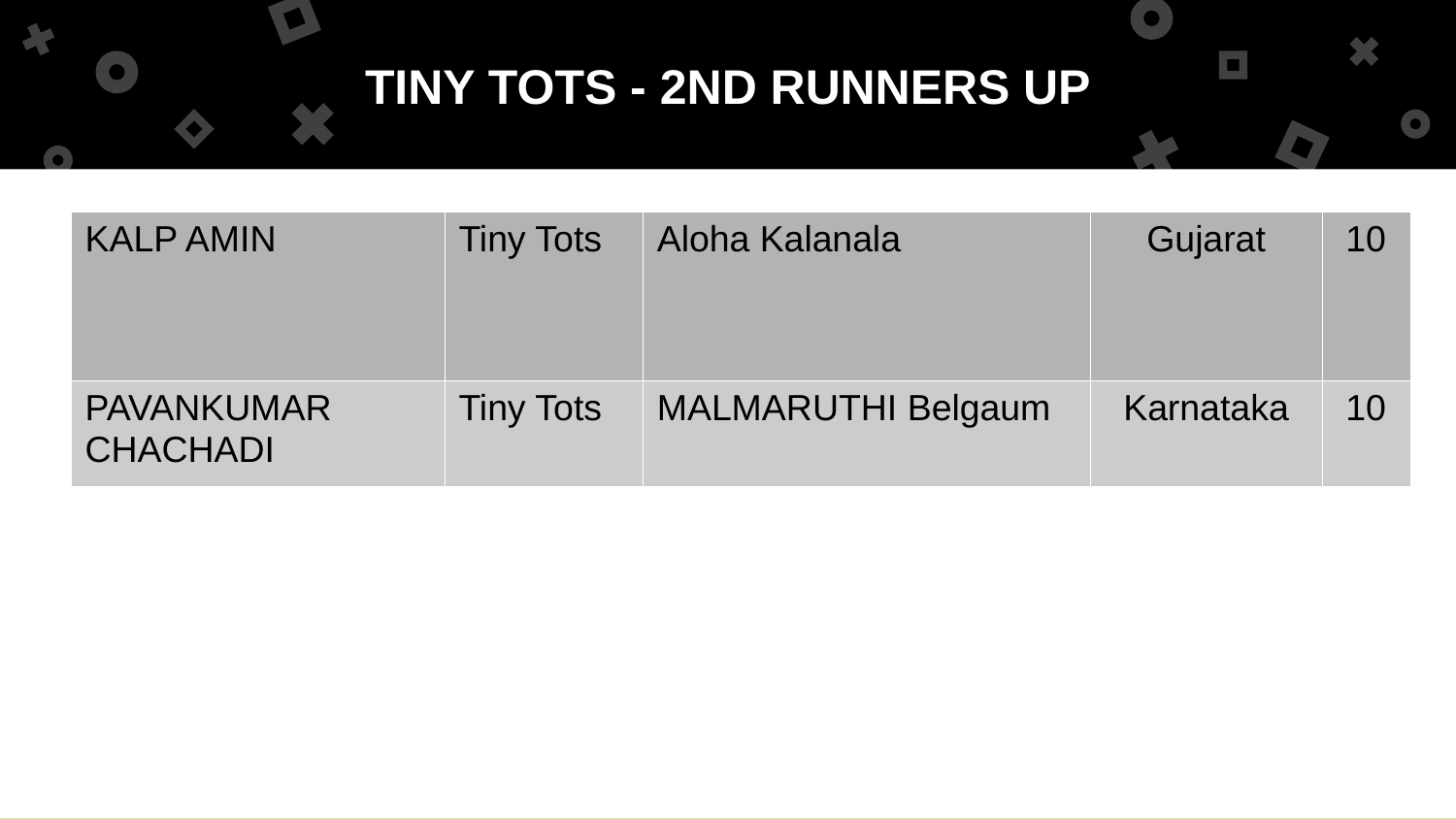

TINY TOTS - 2ND RUNNERS UP
| KALP AMIN | Tiny Tots | Aloha Kalanala | Gujarat | 10 |
| --- | --- | --- | --- | --- |
| PAVANKUMAR CHACHADI | Tiny Tots | MALMARUTHI Belgaum | Karnataka | 10 |